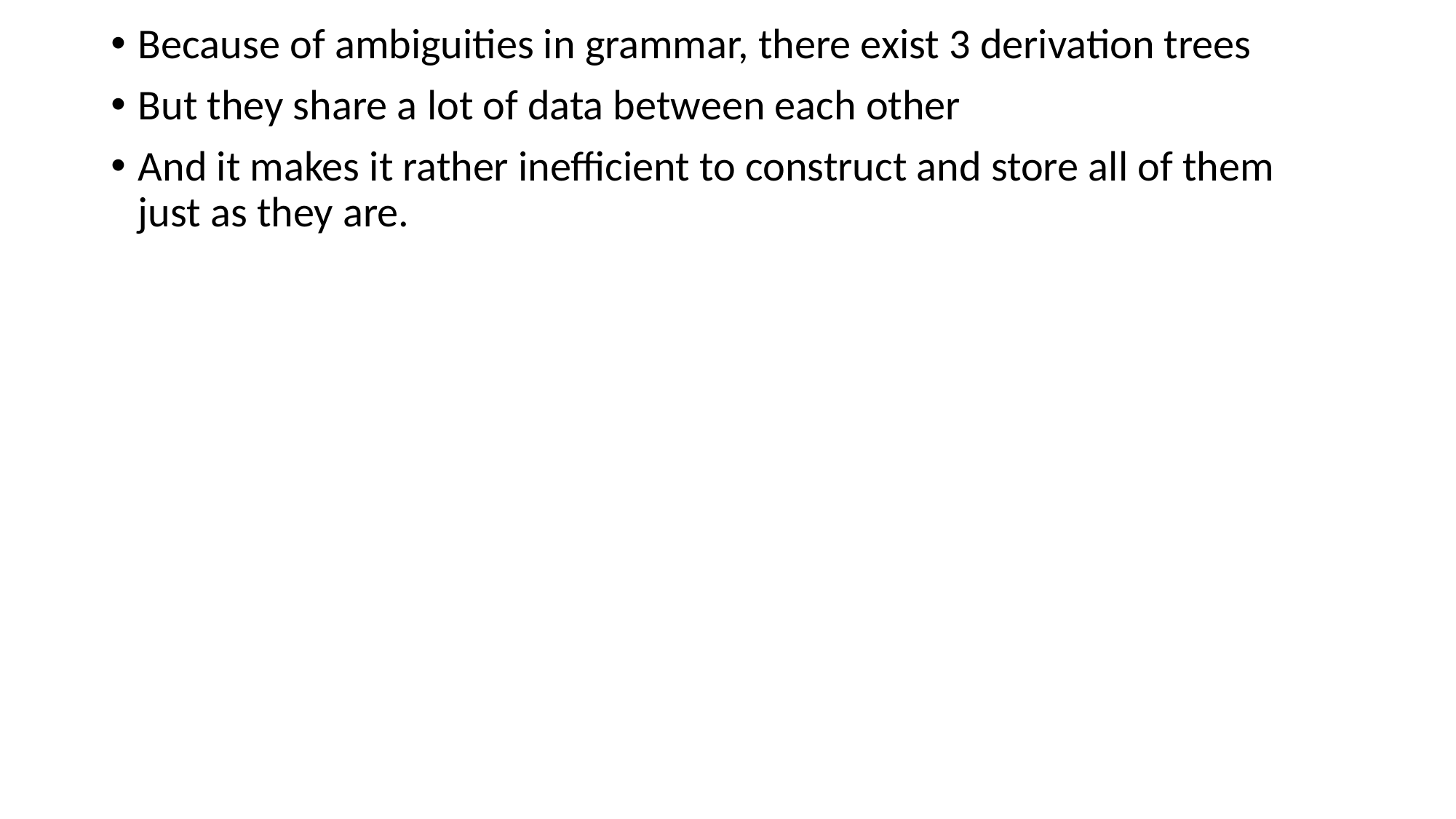

Because of ambiguities in grammar, there exist 3 derivation trees
But they share a lot of data between each other
And it makes it rather inefficient to construct and store all of them just as they are.